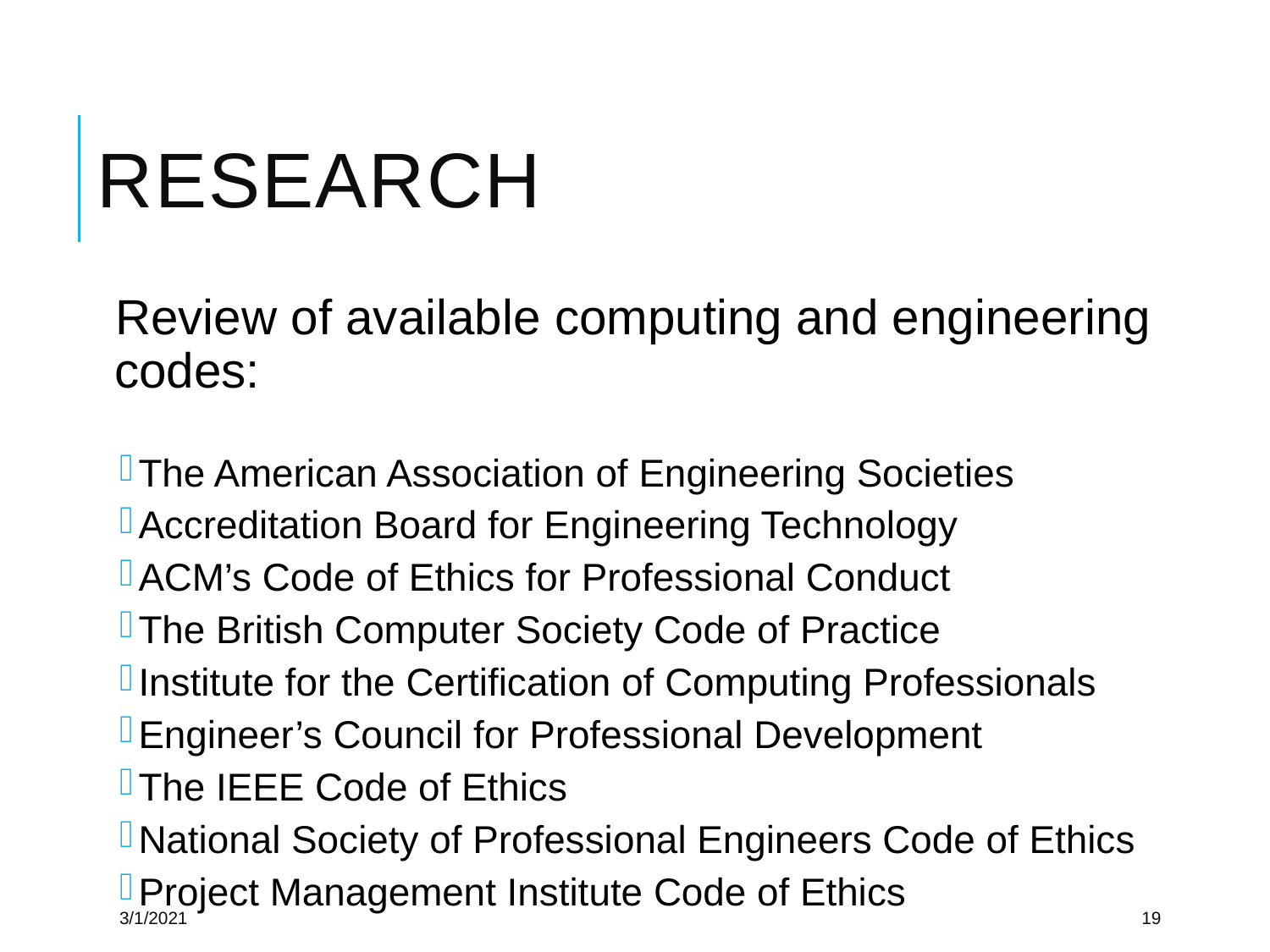

# Research
Review of available computing and engineering codes:

The American Association of Engineering Societies
Accreditation Board for Engineering Technology
ACM’s Code of Ethics for Professional Conduct
The British Computer Society Code of Practice
Institute for the Certification of Computing Professionals
Engineer’s Council for Professional Development
The IEEE Code of Ethics
National Society of Professional Engineers Code of Ethics
Project Management Institute Code of Ethics
3/1/2021
19